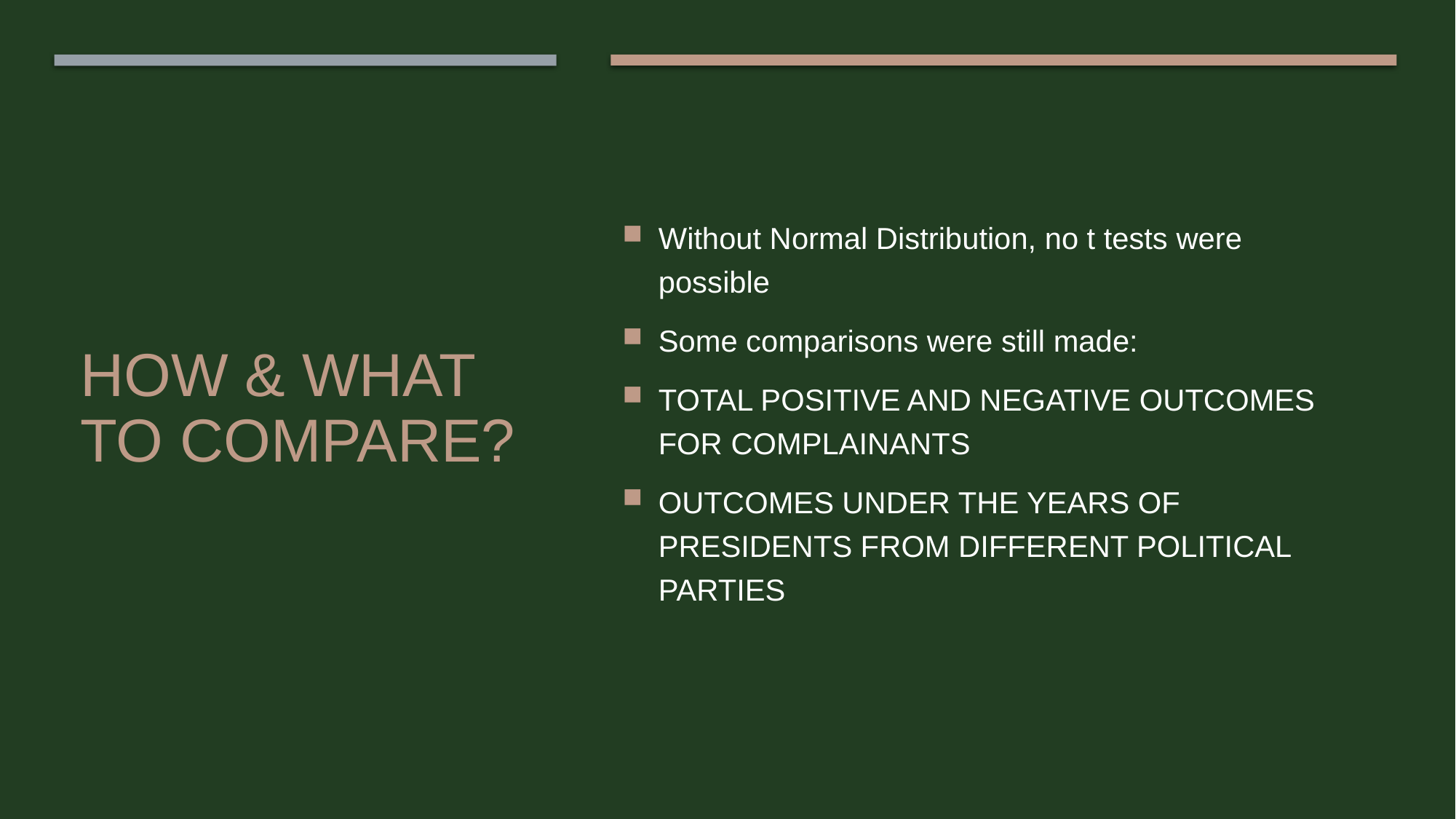

Without Normal Distribution, no t tests were possible
Some comparisons were still made:
TOTAL POSITIVE AND NEGATIVE OUTCOMES FOR COMPLAINANTS
OUTCOMES UNDER THE YEARS OF PRESIDENTS FROM DIFFERENT POLITICAL PARTIES
# How & what to compare?